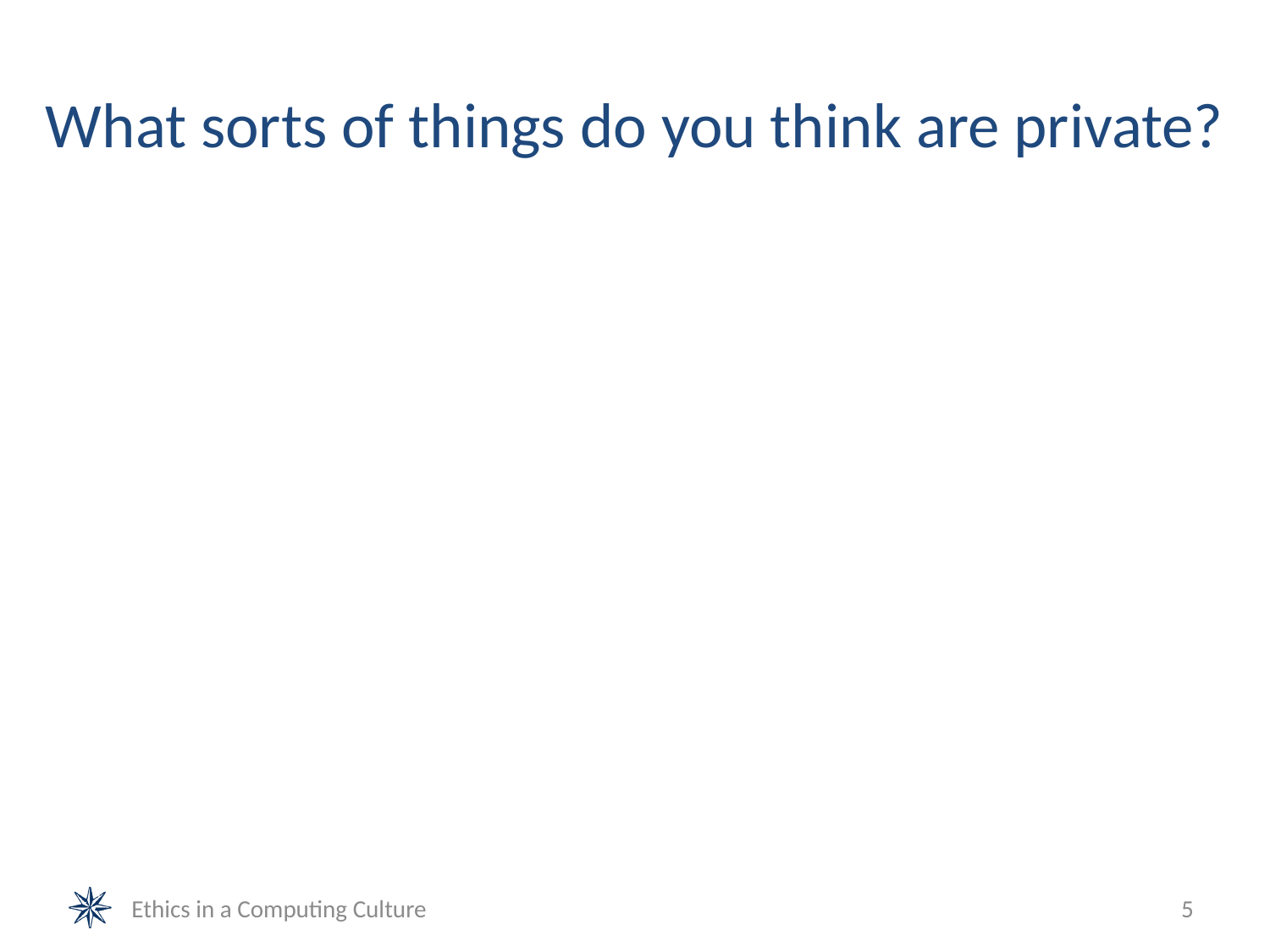

# What sorts of things do you think are private?

Ethics in a Computing Culture
5